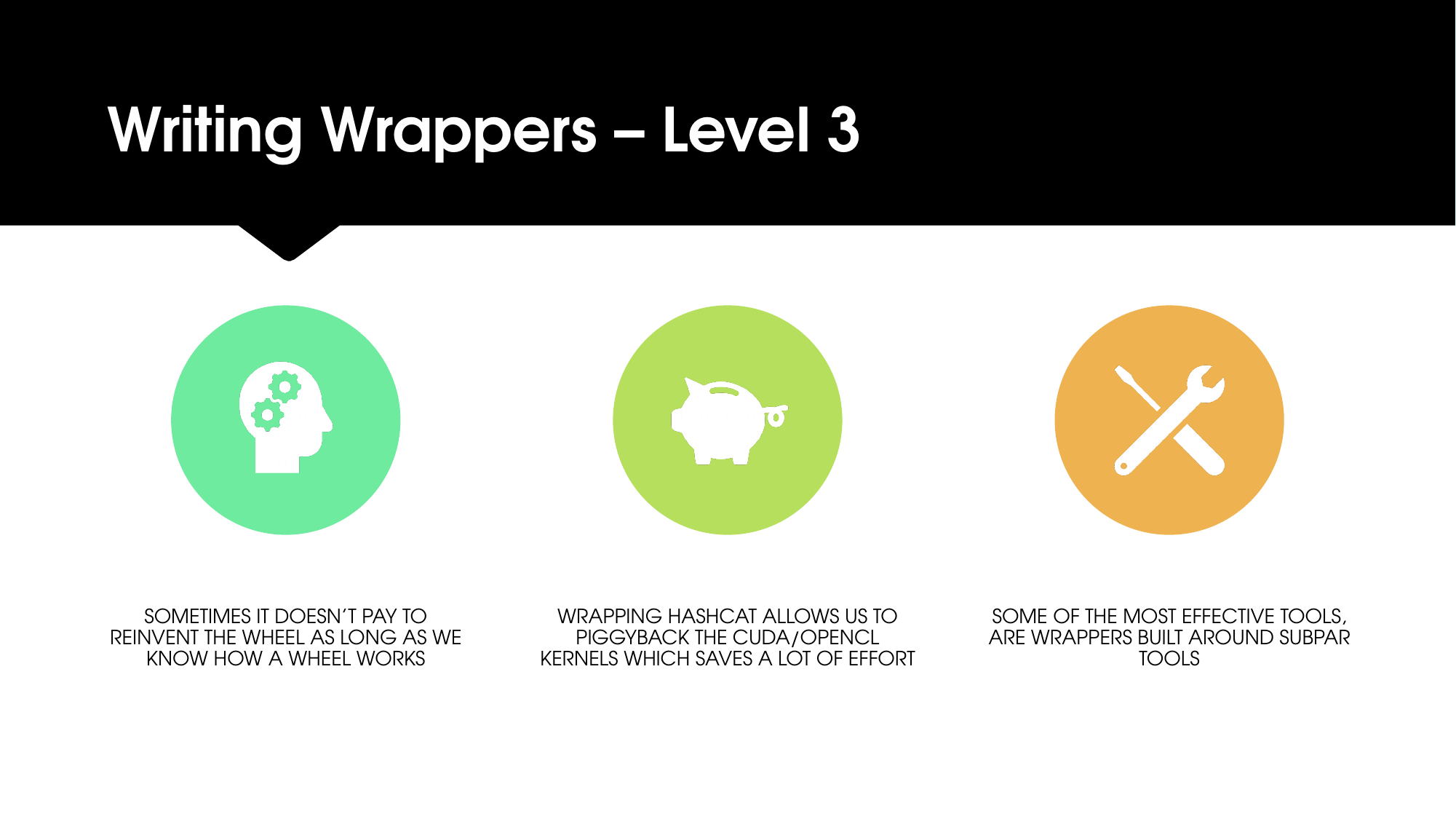

# Writing Wrappers – Level 3
Sometimes it doesn’t pay to reinvent the wheel as long as we know how a wheel works
Wrapping Hashcat allows us to piggyback the Cuda/OpenCL kernels which Saves a lot of effort
Some of the most effective tools, are wrappers built around subpar tools